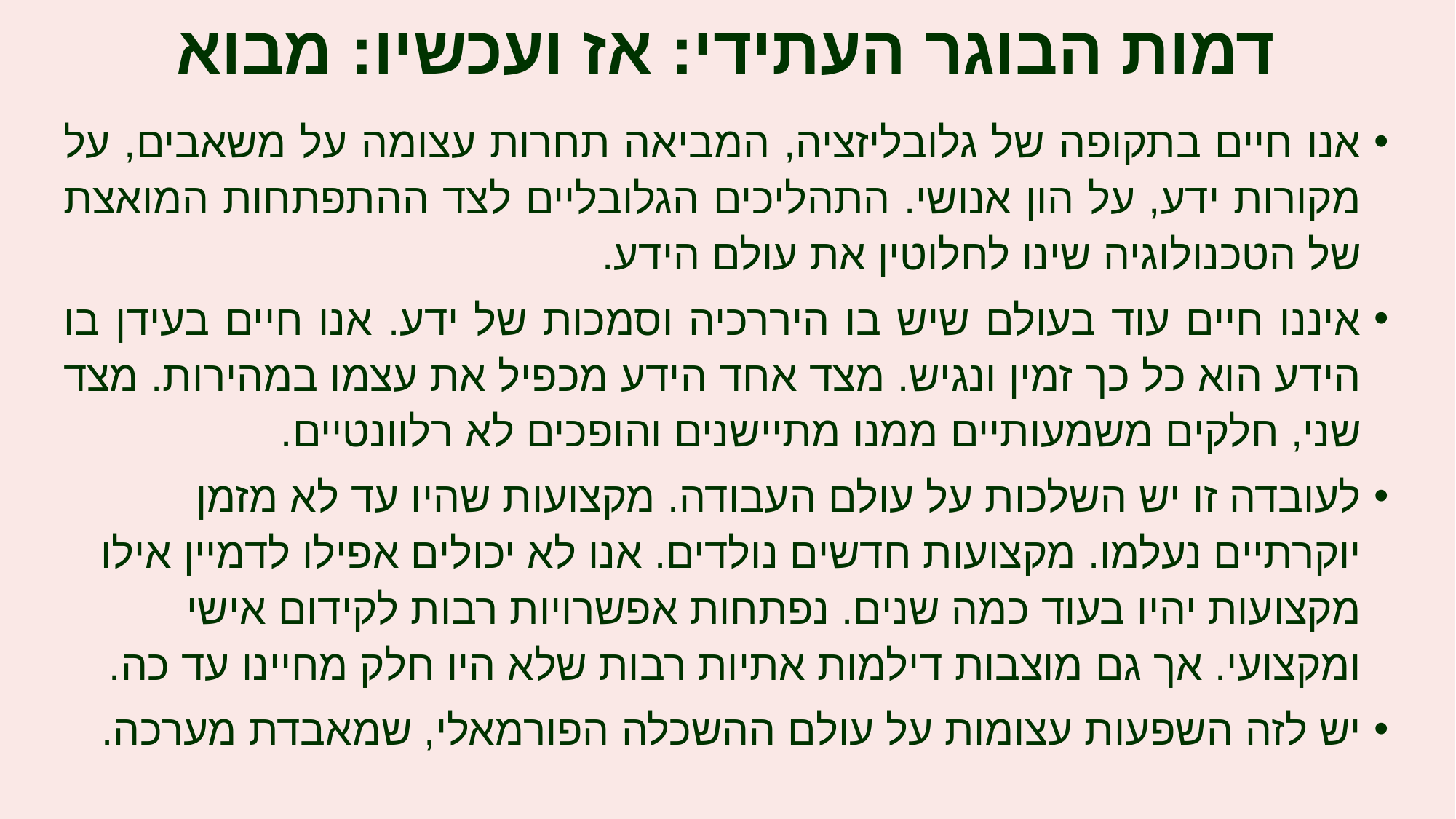

# דמות הבוגר העתידי: אז ועכשיו: מבוא
אנו חיים בתקופה של גלובליזציה, המביאה תחרות עצומה על משאבים, על מקורות ידע, על הון אנושי. התהליכים הגלובליים לצד ההתפתחות המואצת של הטכנולוגיה שינו לחלוטין את עולם הידע.
איננו חיים עוד בעולם שיש בו היררכיה וסמכות של ידע. אנו חיים בעידן בו הידע הוא כל כך זמין ונגיש. מצד אחד הידע מכפיל את עצמו במהירות. מצד שני, חלקים משמעותיים ממנו מתיישנים והופכים לא רלוונטיים.
לעובדה זו יש השלכות על עולם העבודה. מקצועות שהיו עד לא מזמן יוקרתיים נעלמו. מקצועות חדשים נולדים. אנו לא יכולים אפילו לדמיין אילו מקצועות יהיו בעוד כמה שנים. נפתחות אפשרויות רבות לקידום אישי ומקצועי. אך גם מוצבות דילמות אתיות רבות שלא היו חלק מחיינו עד כה.
יש לזה השפעות עצומות על עולם ההשכלה הפורמאלי, שמאבדת מערכה.